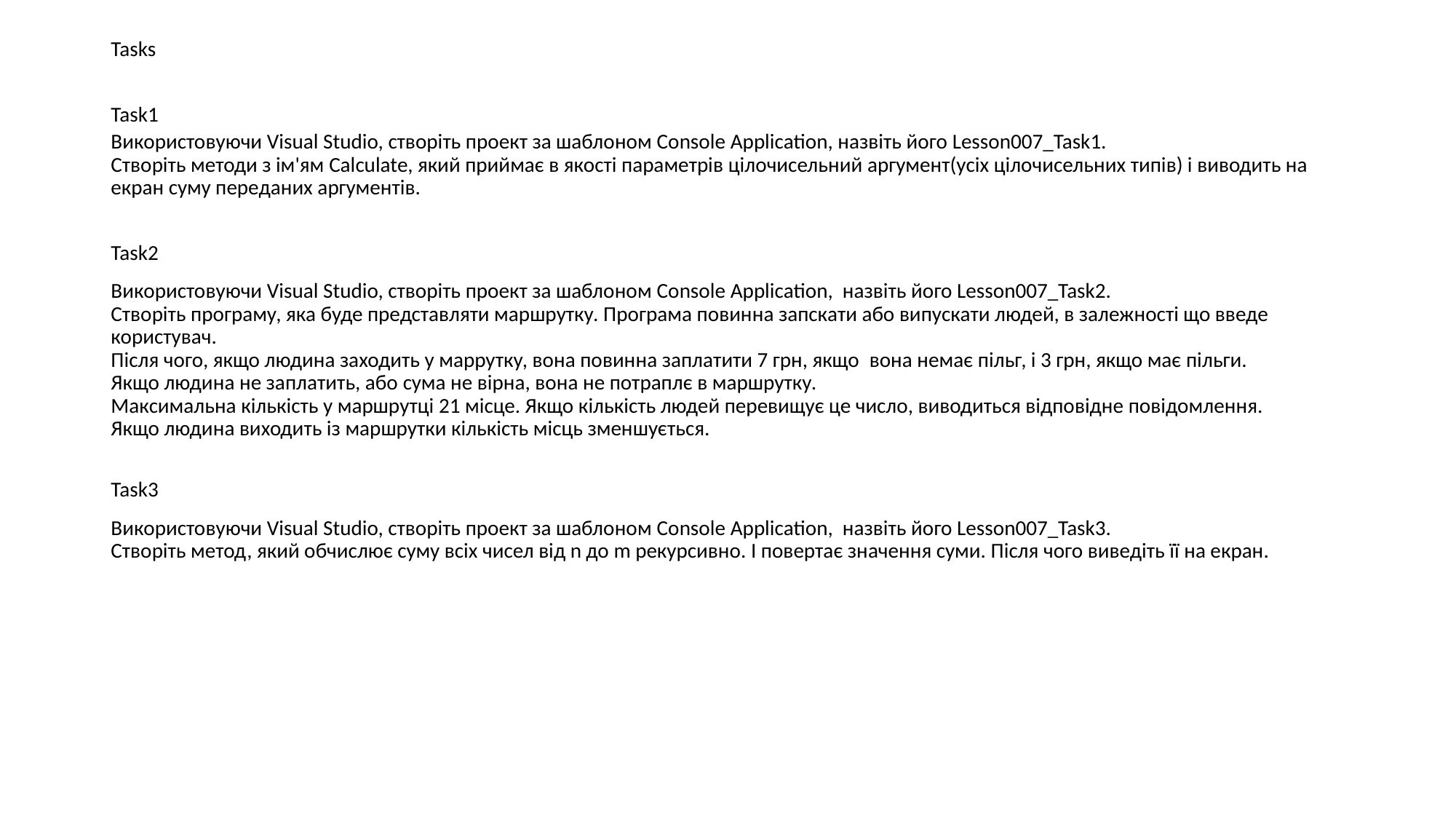

Tasks

Task1
Використовуючи Visual Studio, створіть проект за шаблоном Console Application, назвіть його Lesson007_Task1.
Створіть методи з ім'ям Calculate, який приймає в якості параметрів цілочисельний аргумент(усіх цілочисельних типів) і виводить на екран суму переданих аргументів.

Task2
Використовуючи Visual Studio, створіть проект за шаблоном Console Application,  назвіть його Lesson007_Task2.
Створіть програму, яка буде представляти маршрутку. Програма повинна запскати або випускати людей, в залежності що введе користувач.
Після чого, якщо людина заходить у маррутку, вона повинна заплатити 7 грн, якщо  вона немає пільг, і 3 грн, якщо має пільги.
Якщо людина не заплатить, або сума не вірна, вона не потраплє в маршрутку.
Максимальна кількість у маршрутці 21 місце. Якщо кількість людей перевищує це число, виводиться відповідне повідомлення.
Якщо людина виходить із маршрутки кількість місць зменшується.

Task3
Використовуючи Visual Studio, створіть проект за шаблоном Console Application,  назвіть його Lesson007_Task3.
Створіть метод, який обчислює суму всіх чисел від n до m рекурсивно. І повертає значення суми. Після чого виведіть її на екран.